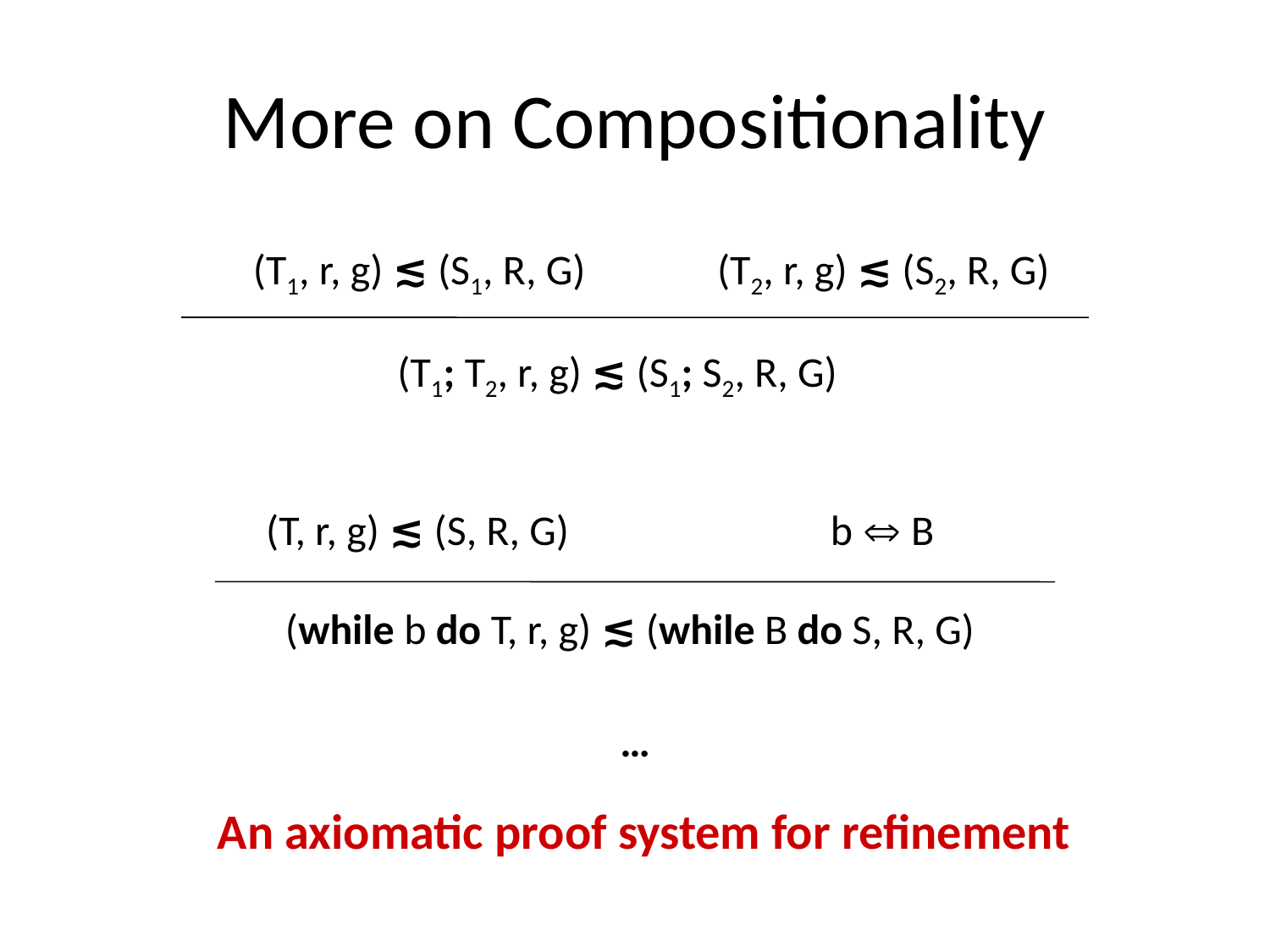

# More on Compositionality
(T1, r, g) ≲ (S1, R, G)
(T2, r, g) ≲ (S2, R, G)

(T1; T2, r, g) ≲ (S1; S2, R, G)
(T, r, g) ≲ (S, R, G)
b ⇔ B

(while b do T, r, g) ≲ (while B do S, R, G)
…
An axiomatic proof system for refinement